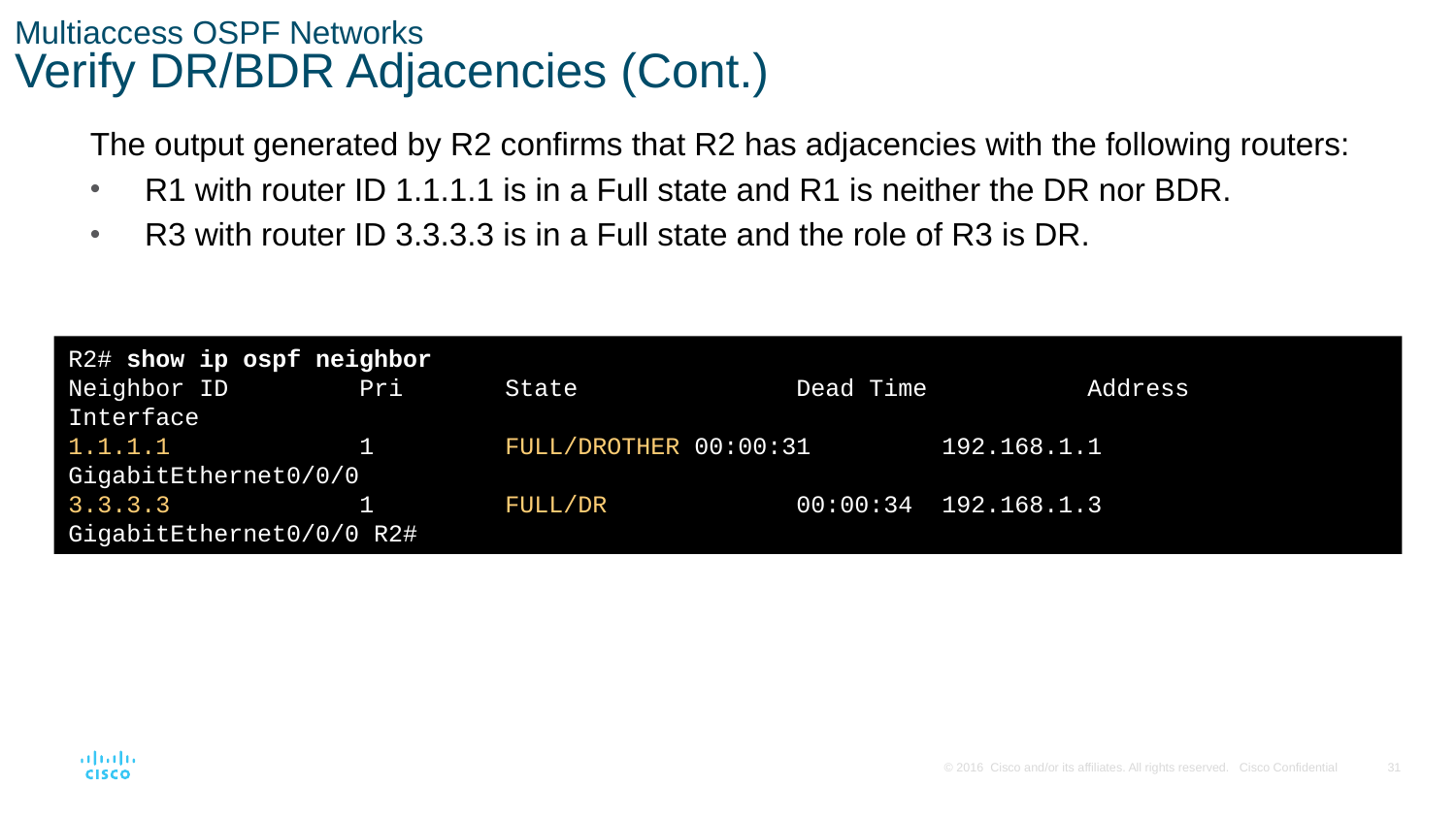

# Multiaccess OSPF Networks Verify DR/BDR Adjacencies (Cont.)
The output generated by R2 confirms that R2 has adjacencies with the following routers:
R1 with router ID 1.1.1.1 is in a Full state and R1 is neither the DR nor BDR.
R3 with router ID 3.3.3.3 is in a Full state and the role of R3 is DR.

R2# show ip ospf neighbor
Neighbor ID 	Pri 	State 		Dead Time 	Address 		Interface
1.1.1.1 		1 	FULL/DROTHER 00:00:31 	192.168.1.1    GigabitEthernet0/0/0
3.3.3.3 		1 	FULL/DR 		00:00:34 	192.168.1.3 	GigabitEthernet0/0/0 R2#